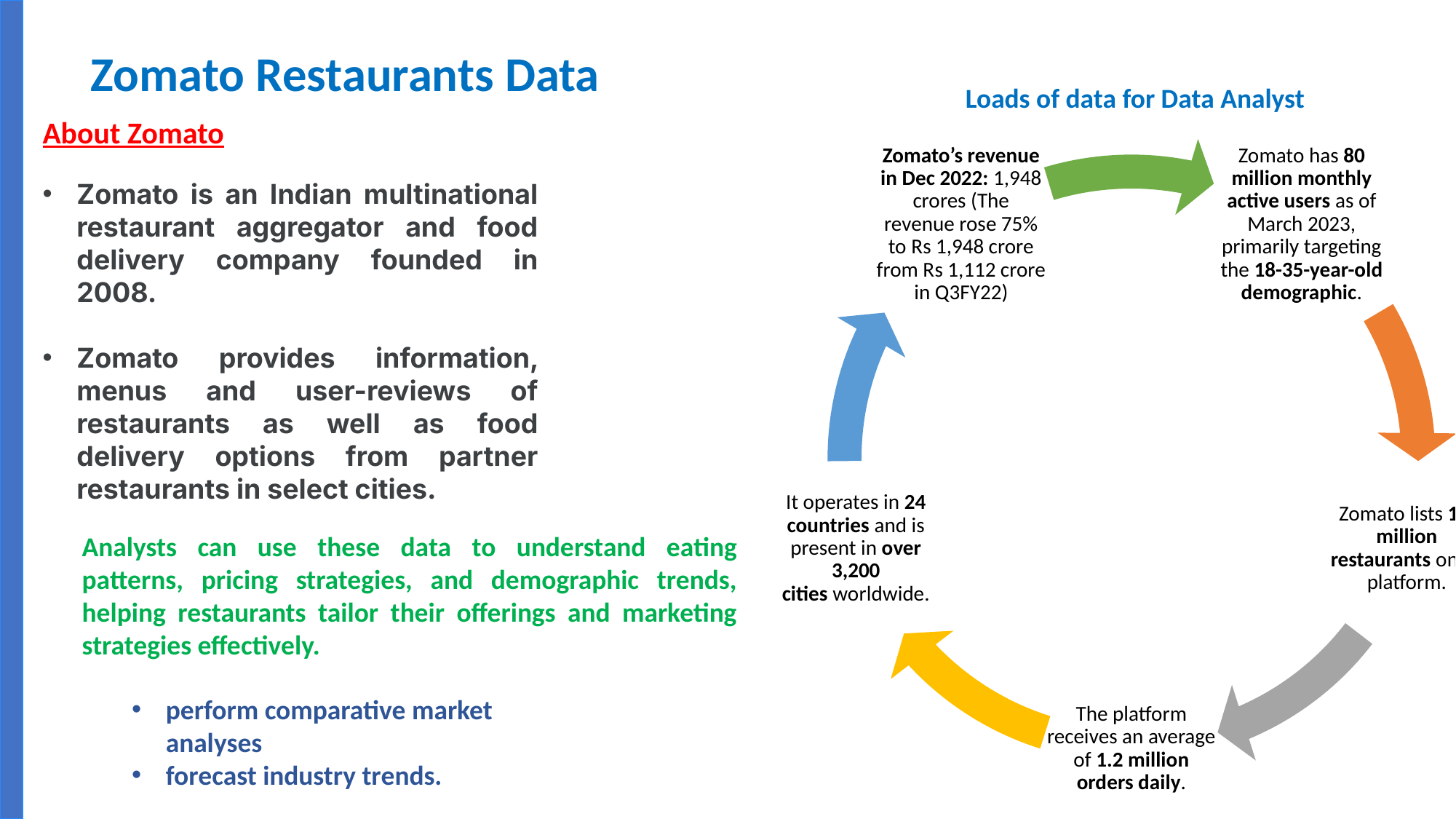

Zomato Restaurants Data
Loads of data for Data Analyst
About Zomato
Zomato has 80 million monthly active users as of March 2023, primarily targeting the 18-35-year-old demographic.
Zomato lists 1.4 million restaurants on its platform.
The platform receives an average of 1.2 million orders daily.
It operates in 24 countries and is present in over 3,200 cities worldwide.
Zomato’s revenue in Dec 2022: 1,948 crores (The revenue rose 75% to Rs 1,948 crore from Rs 1,112 crore in Q3FY22)
Zomato is an Indian multinational restaurant aggregator and food delivery company founded in 2008.

Zomato provides information, menus and user-reviews of restaurants as well as food delivery options from partner restaurants in select cities.
Analysts can use these data to understand eating patterns, pricing strategies, and demographic trends, helping restaurants tailor their offerings and marketing strategies effectively.
perform comparative market analyses
forecast industry trends.